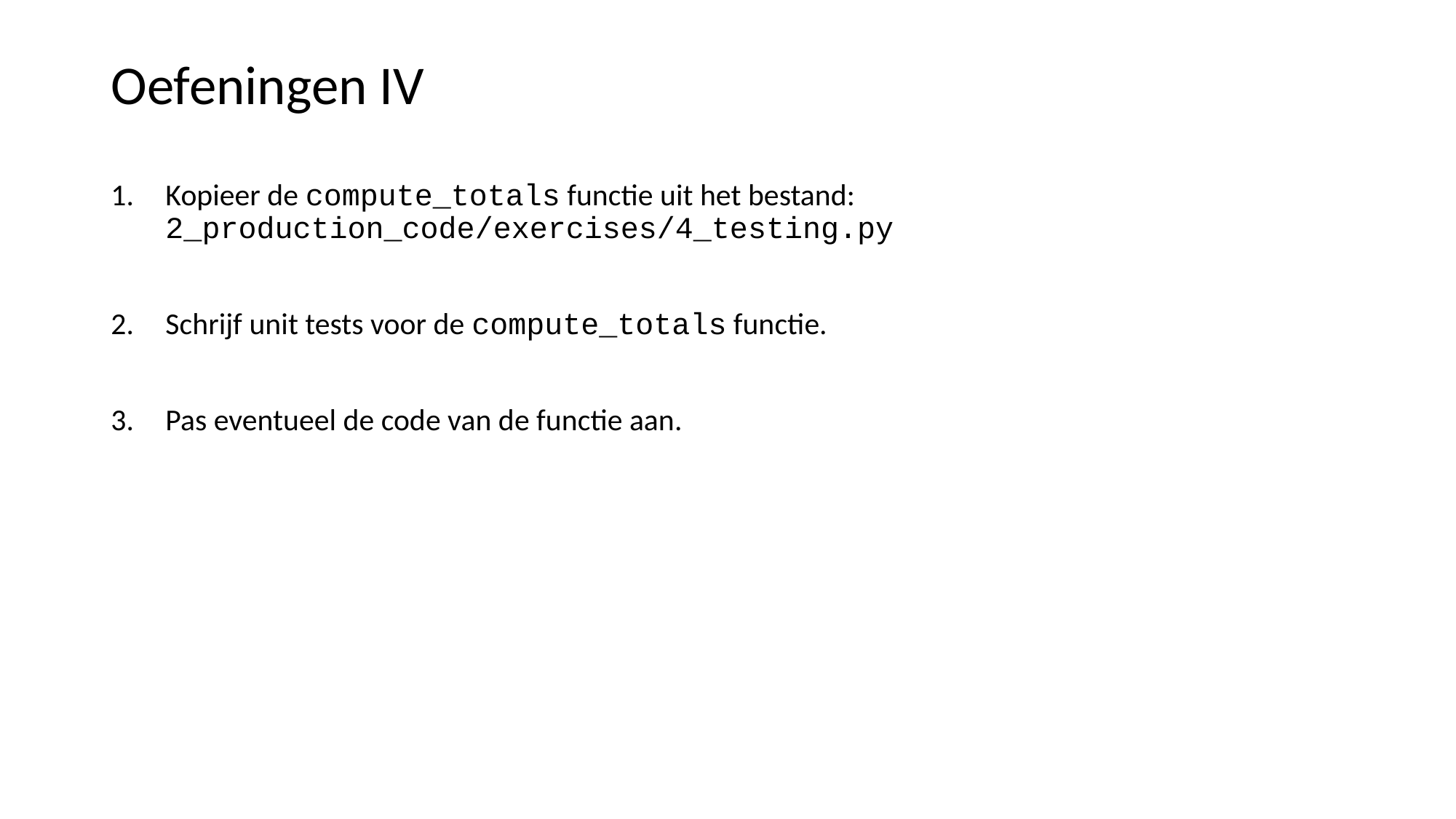

# Oefeningen IV
Kopieer de compute_totals functie uit het bestand: 2_production_code/exercises/4_testing.py

Schrijf unit tests voor de compute_totals functie.

Pas eventueel de code van de functie aan.